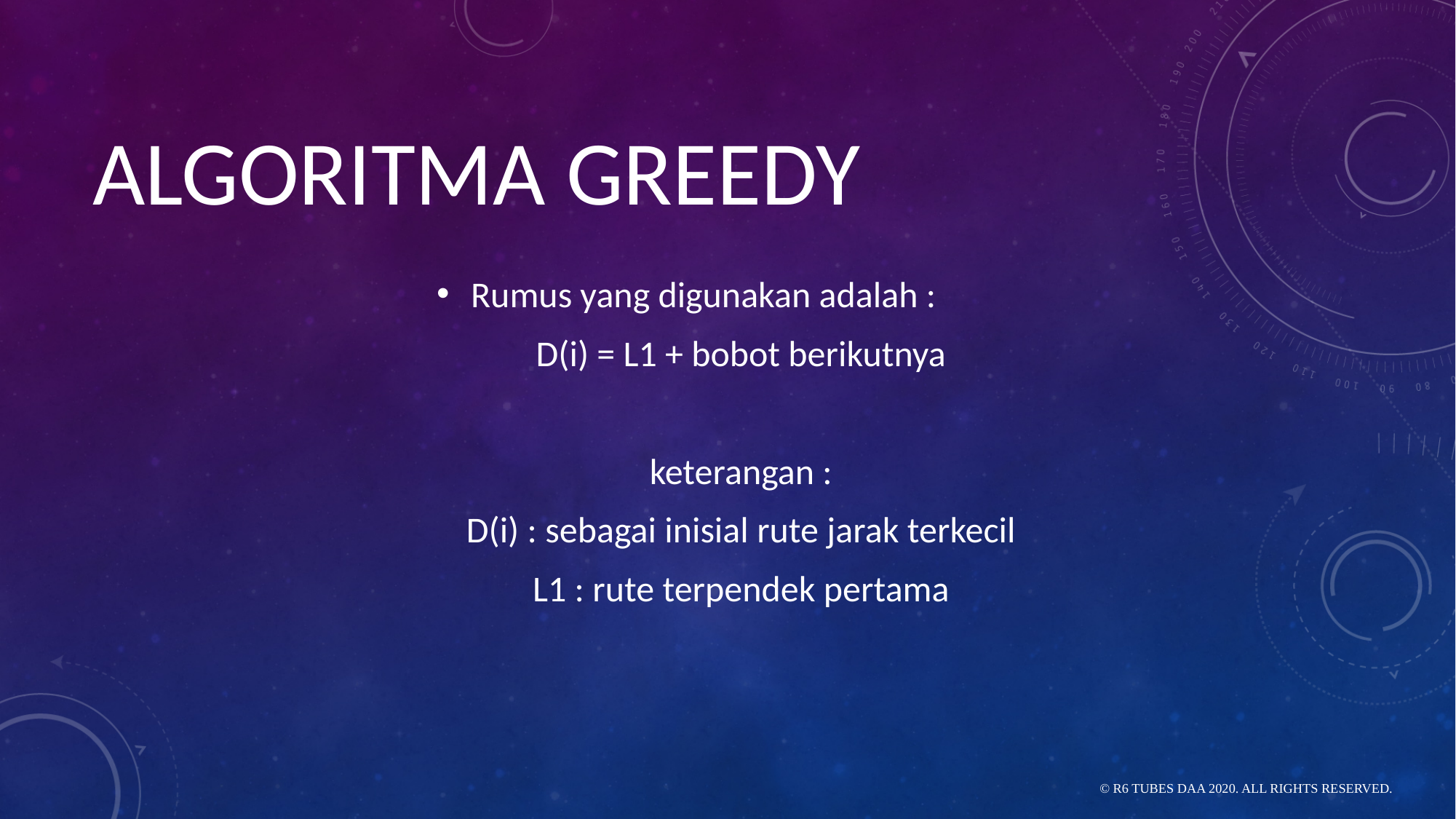

# Algoritma greedy
Rumus yang digunakan adalah :
	D(i) = L1 + bobot berikutnya

	keterangan :
	D(i) : sebagai inisial rute jarak terkecil
	L1 : rute terpendek pertama

© R6 tubes DAA 2020. all rights reserved.